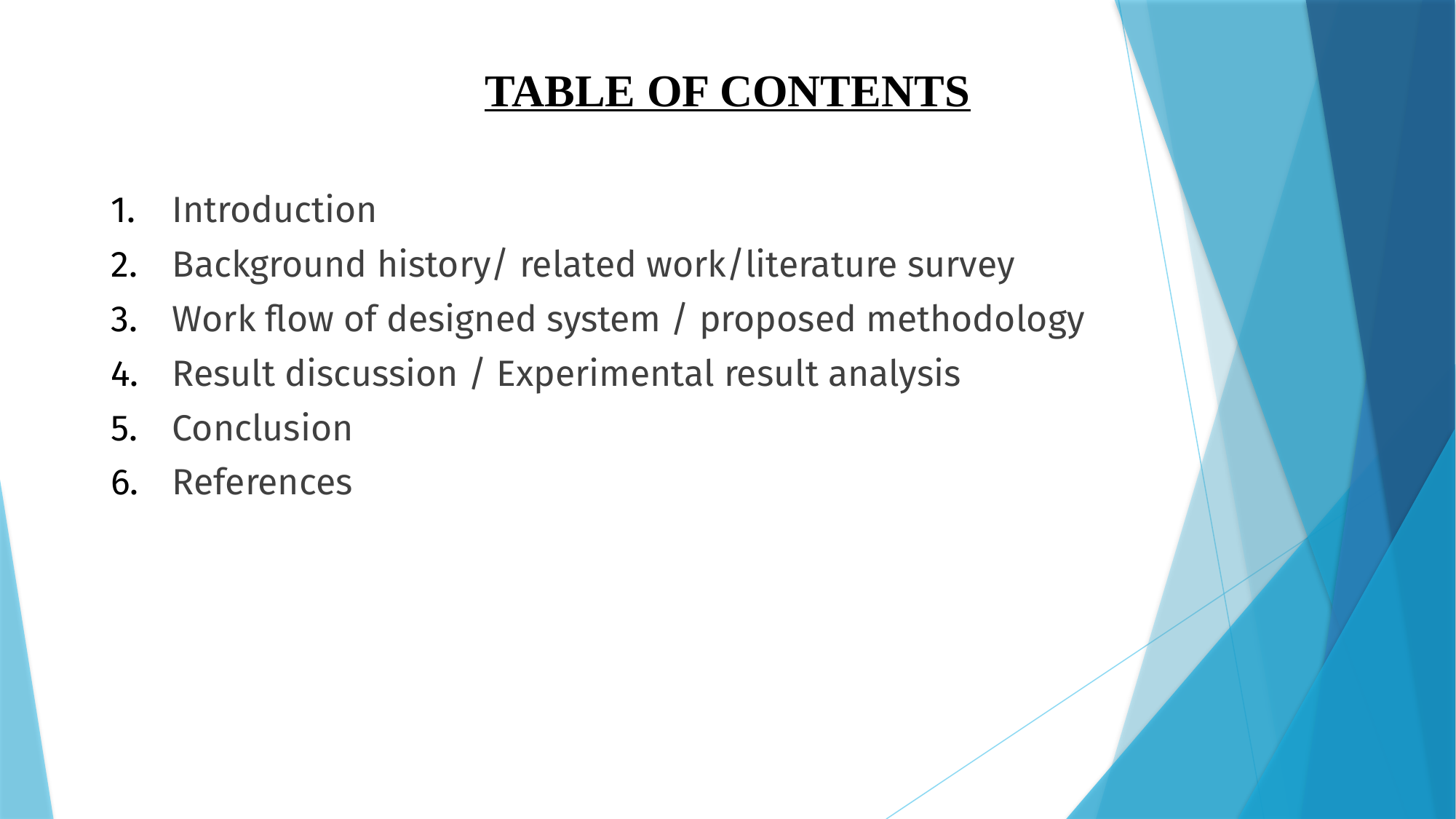

# TABLE OF CONTENTS
Introduction
Background history/ related work/literature survey
Work flow of designed system / proposed methodology
Result discussion / Experimental result analysis
Conclusion
References